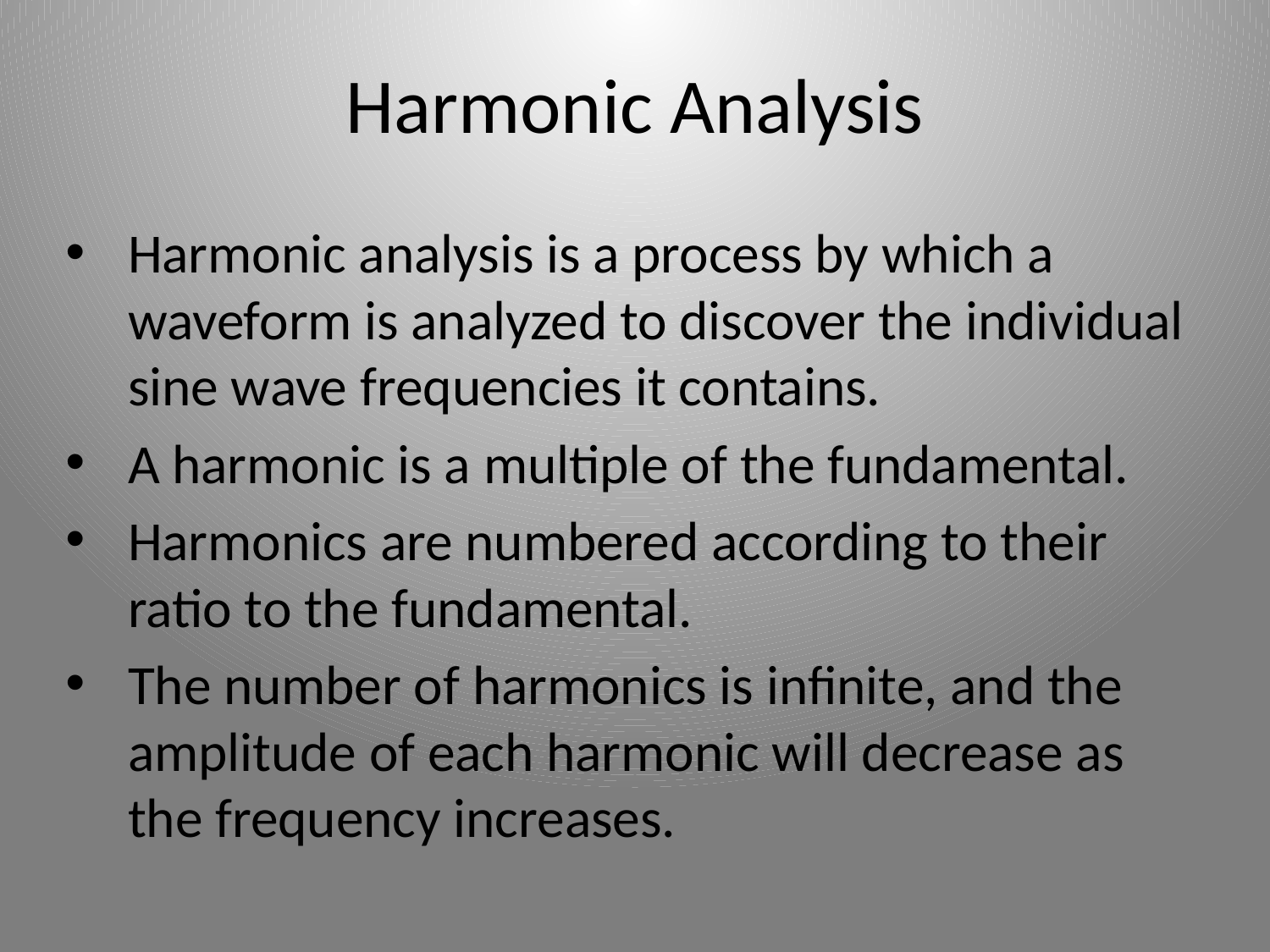

# Harmonic Analysis
Harmonic analysis is a process by which a waveform is analyzed to discover the individual sine wave frequencies it contains.
A harmonic is a multiple of the fundamental.
Harmonics are numbered according to their ratio to the fundamental.
The number of harmonics is infinite, and the amplitude of each harmonic will decrease as the frequency increases.